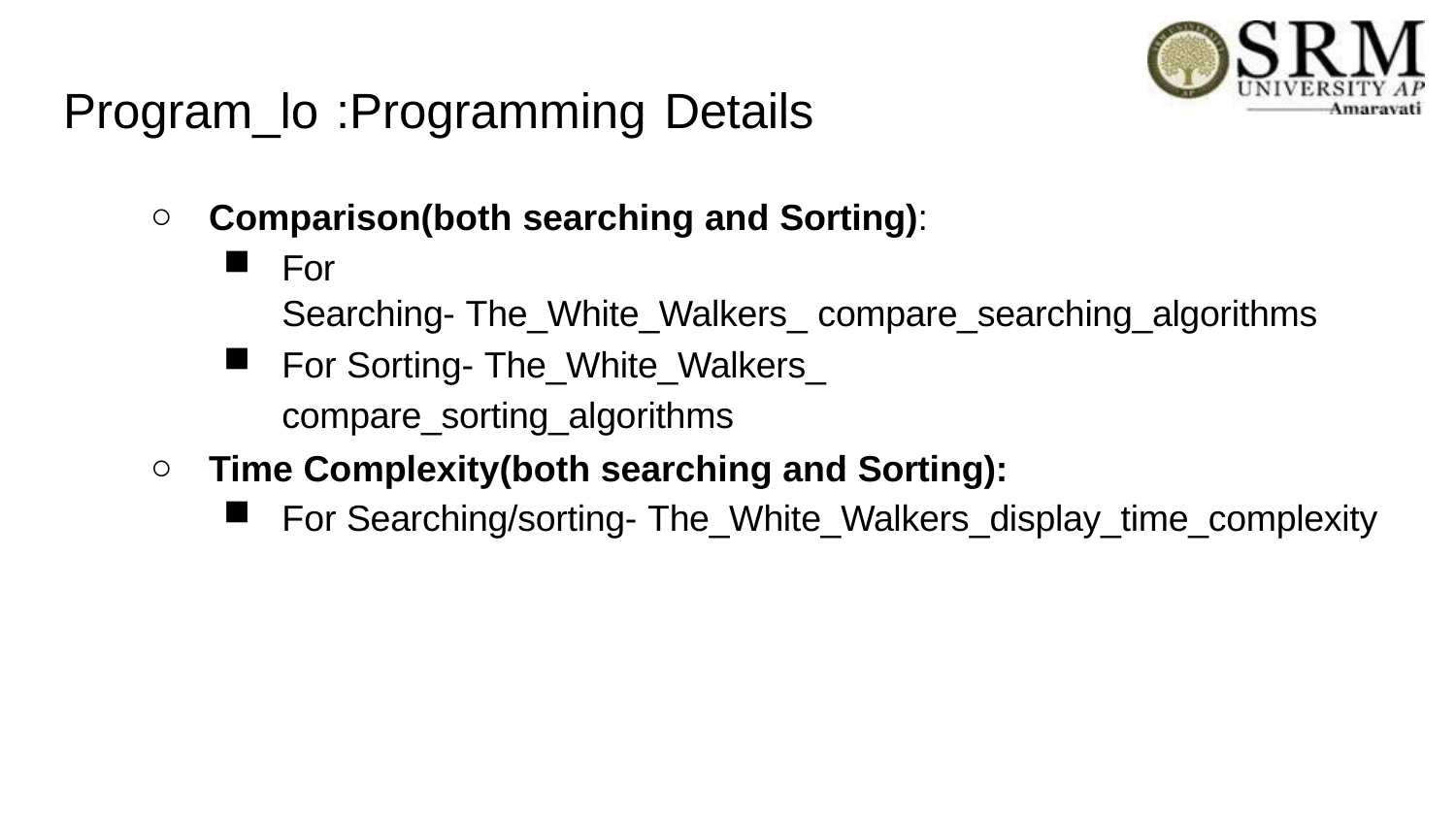

# Program_lo :Programming Details
Comparison(both searching and Sorting):
For
Searching- The_White_Walkers_ compare_searching_algorithms
For Sorting- The_White_Walkers_
compare_sorting_algorithms
Time Complexity(both searching and Sorting):
For Searching/sorting- The_White_Walkers_display_time_complexity